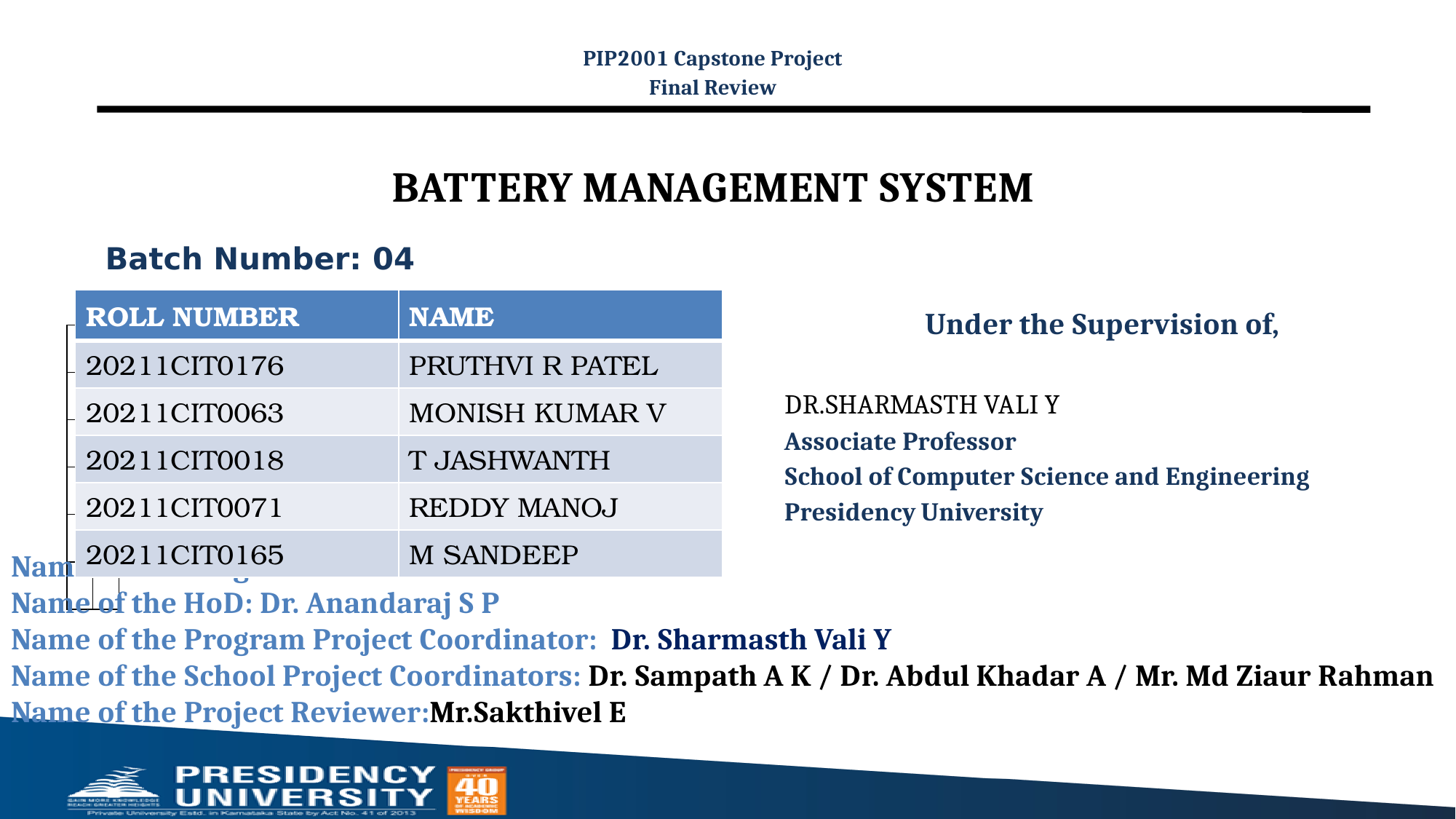

PIP2001 Capstone Project
Final Review
# BATTERY MANAGEMENT SYSTEM
Batch Number: 04
| ROLL NUMBER | NAME |
| --- | --- |
| 20211CIT0176 | PRUTHVI R PATEL |
| 20211CIT0063 | MONISH KUMAR V |
| 20211CIT0018 | T JASHWANTH |
| 20211CIT0071 | REDDY MANOJ |
| 20211CIT0165 | M SANDEEP |
Under the Supervision of,

DR.SHARMASTH VALI Y
Associate Professor
School of Computer Science and Engineering
Presidency University

|  |  |
| --- | --- |
|  |  |
|  |  |
|  |  |
|  |  |
|  |  |
Name of the Program:
Name of the HoD: Dr. Anandaraj S P
Name of the Program Project Coordinator:  Dr. Sharmasth Vali Y
Name of the School Project Coordinators: Dr. Sampath A K / Dr. Abdul Khadar A / Mr. Md Ziaur Rahman
Name of the Project Reviewer:Mr.Sakthivel E